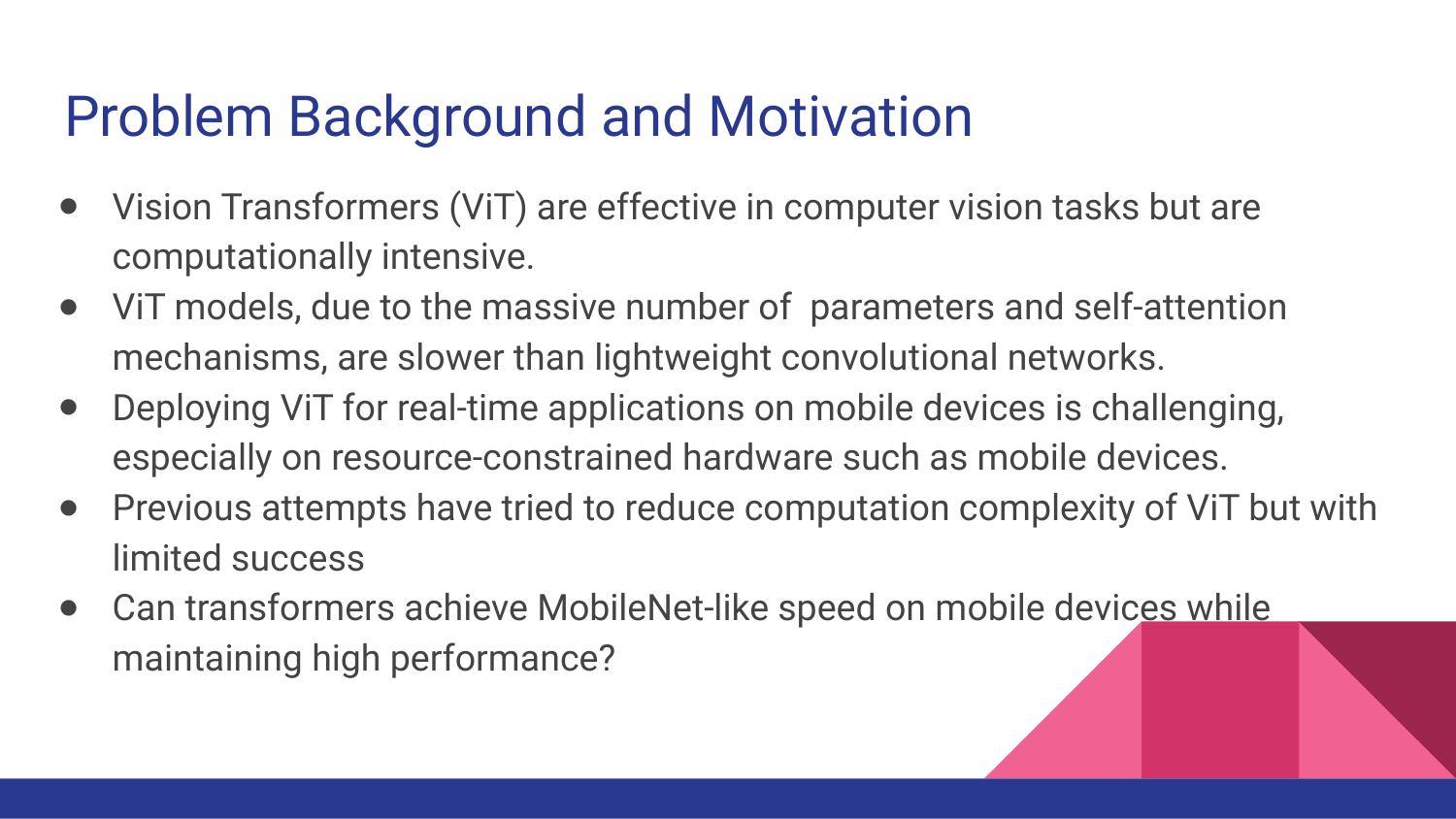

# Problem Background and Motivation
Vision Transformers (ViT) are effective in computer vision tasks but are computationally intensive.
ViT models, due to the massive number of  parameters and self-attention mechanisms, are slower than lightweight convolutional networks.
Deploying ViT for real-time applications on mobile devices is challenging, especially on resource-constrained hardware such as mobile devices.
Previous attempts have tried to reduce computation complexity of ViT but with limited success
Can transformers achieve MobileNet-like speed on mobile devices while maintaining high performance?